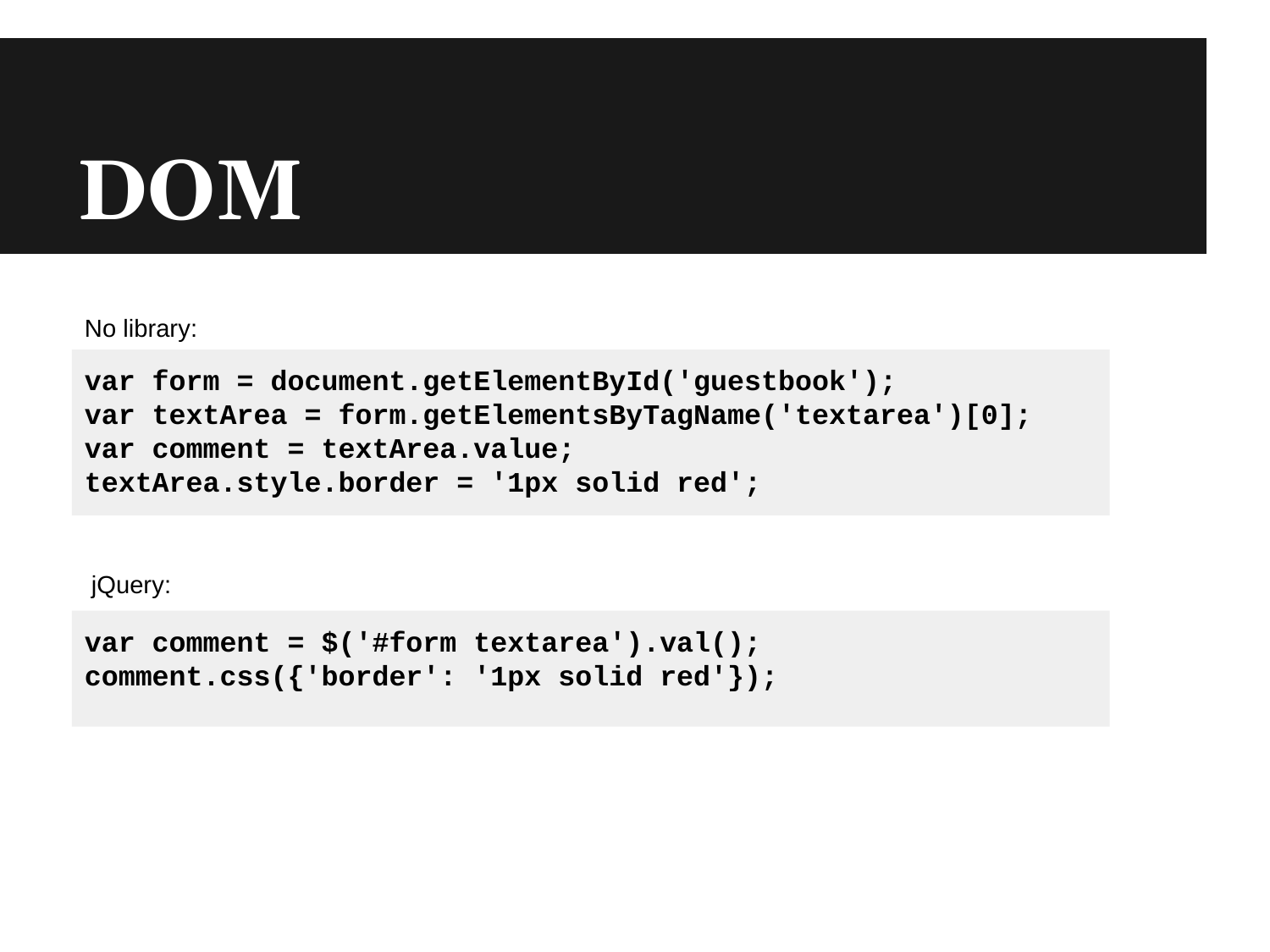

# DOM
No library:
var form = document.getElementById('guestbook');
var textArea = form.getElementsByTagName('textarea')[0];
var comment = textArea.value;
textArea.style.border = '1px solid red';
jQuery:
var comment = $('#form textarea').val();
comment.css({'border': '1px solid red'});